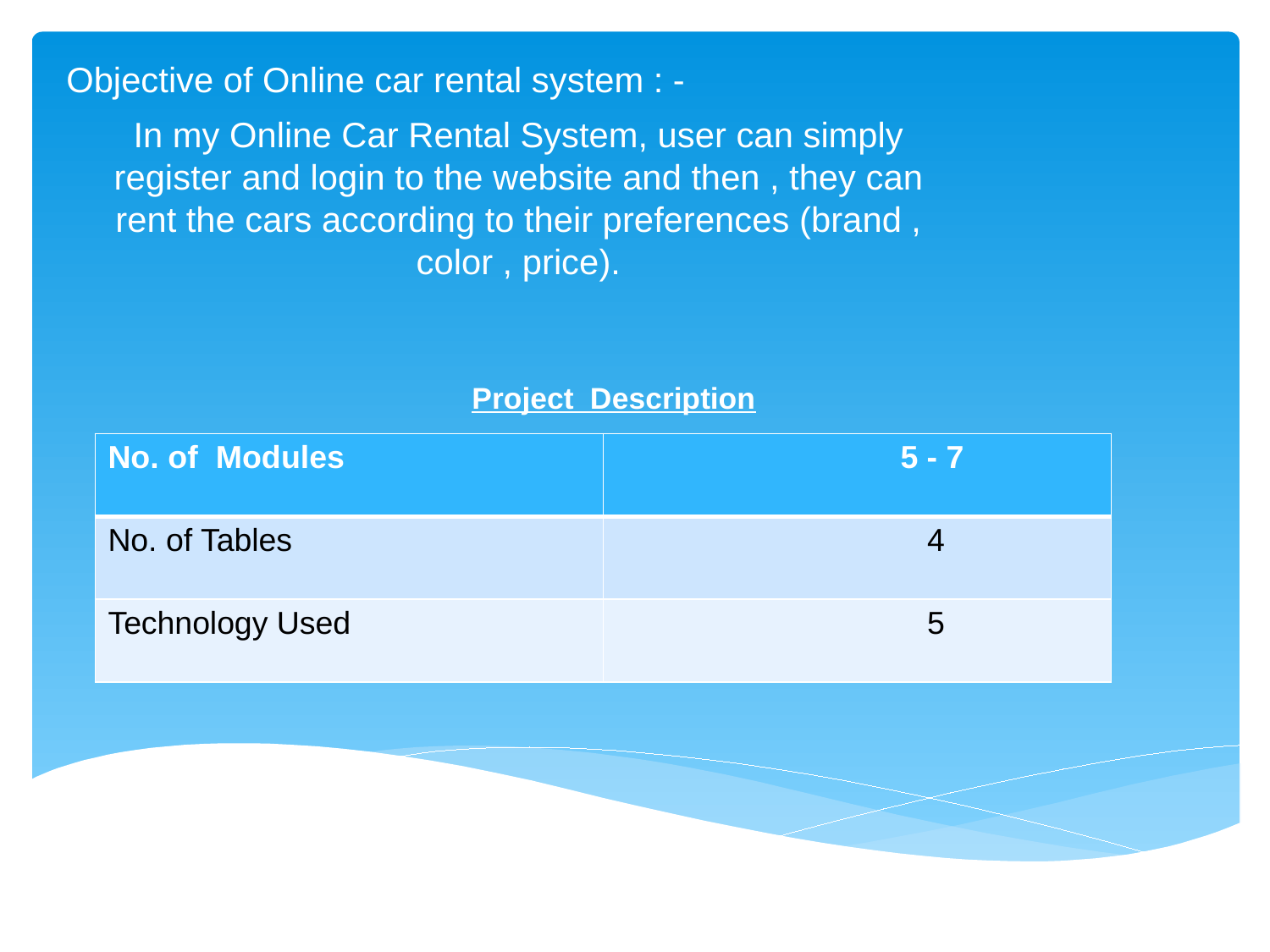

# Objective of Online car rental system : -
In my Online Car Rental System, user can simply register and login to the website and then , they can rent the cars according to their preferences (brand , color , price).
Project  Description
| No. of Modules | 5 - 7 |
| --- | --- |
| No. of Tables | 4 |
| Technology Used | 5 |